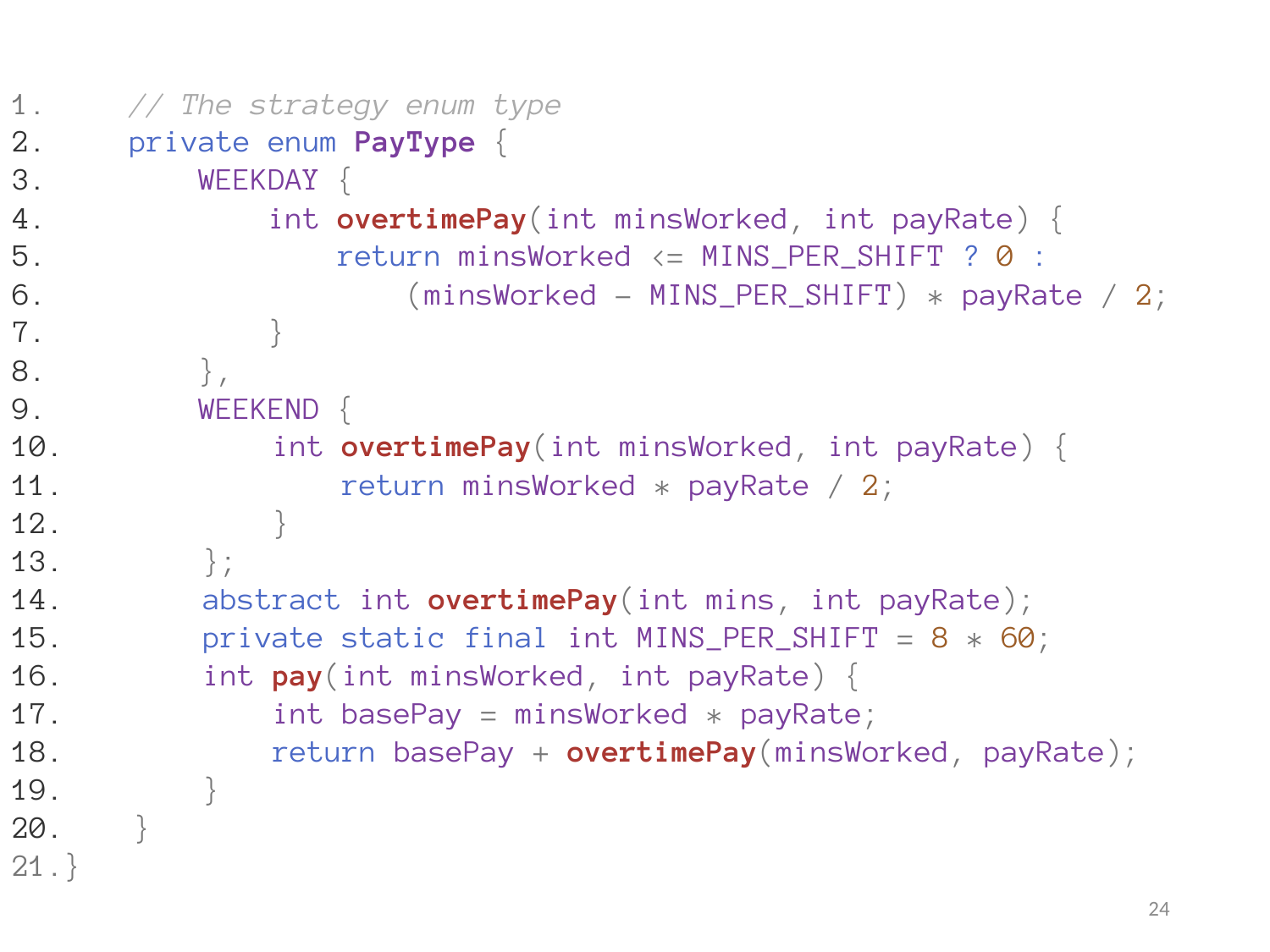

// The strategy enum type
    private enum PayType {
        WEEKDAY {
            int overtimePay(int minsWorked, int payRate) {
                return minsWorked <= MINS_PER_SHIFT ? 0 :
                    (minsWorked - MINS_PER_SHIFT) * payRate / 2;
            }
        },
        WEEKEND {
            int overtimePay(int minsWorked, int payRate) {
                return minsWorked * payRate / 2;
            }
        };
        abstract int overtimePay(int mins, int payRate);
        private static final int MINS_PER_SHIFT = 8 * 60;
        int pay(int minsWorked, int payRate) {
            int basePay = minsWorked * payRate;
            return basePay + overtimePay(minsWorked, payRate);
        }
    }
}
24